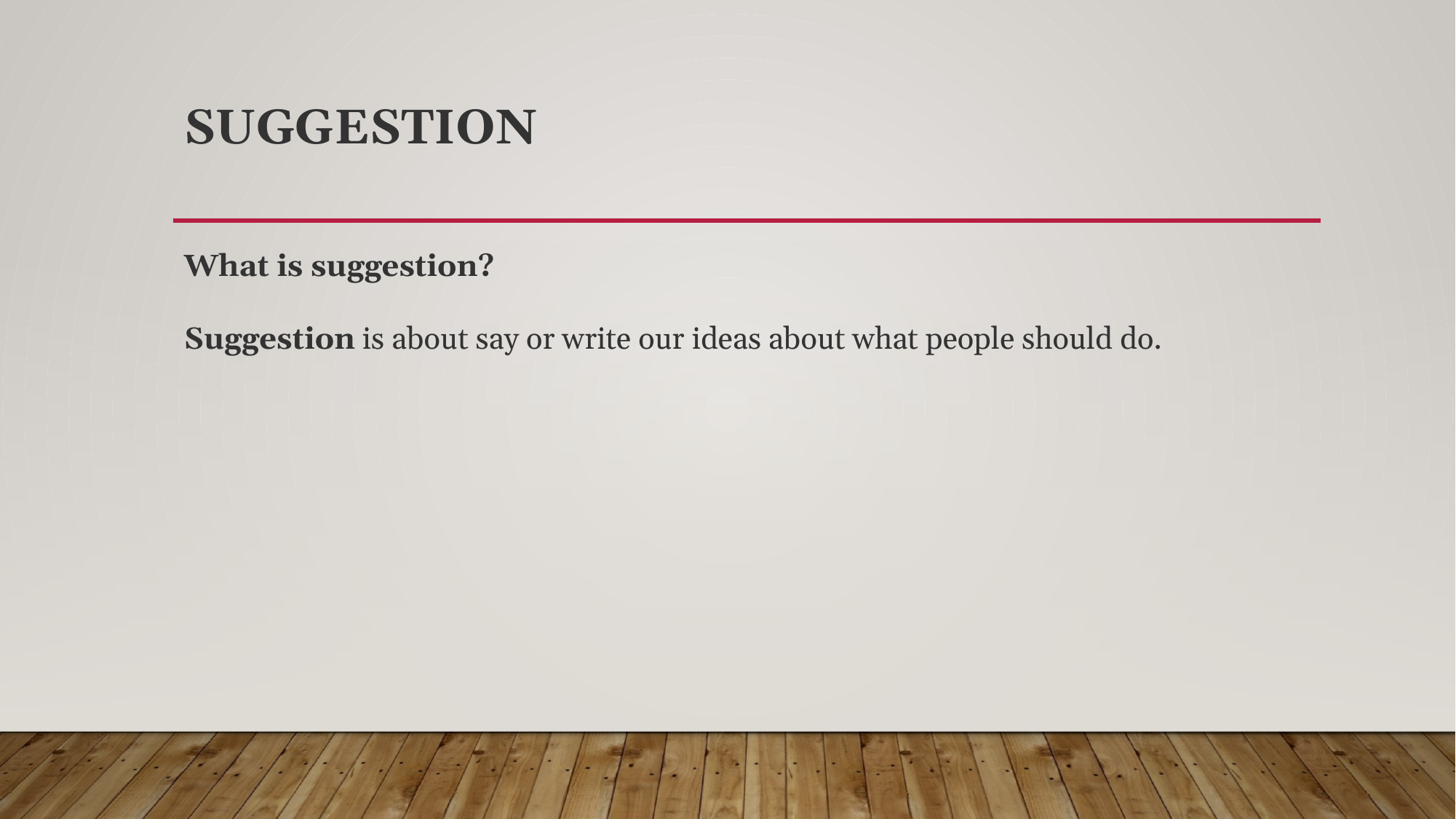

# Suggestion
What is suggestion?

Suggestion is about say or write our ideas about what people should do.